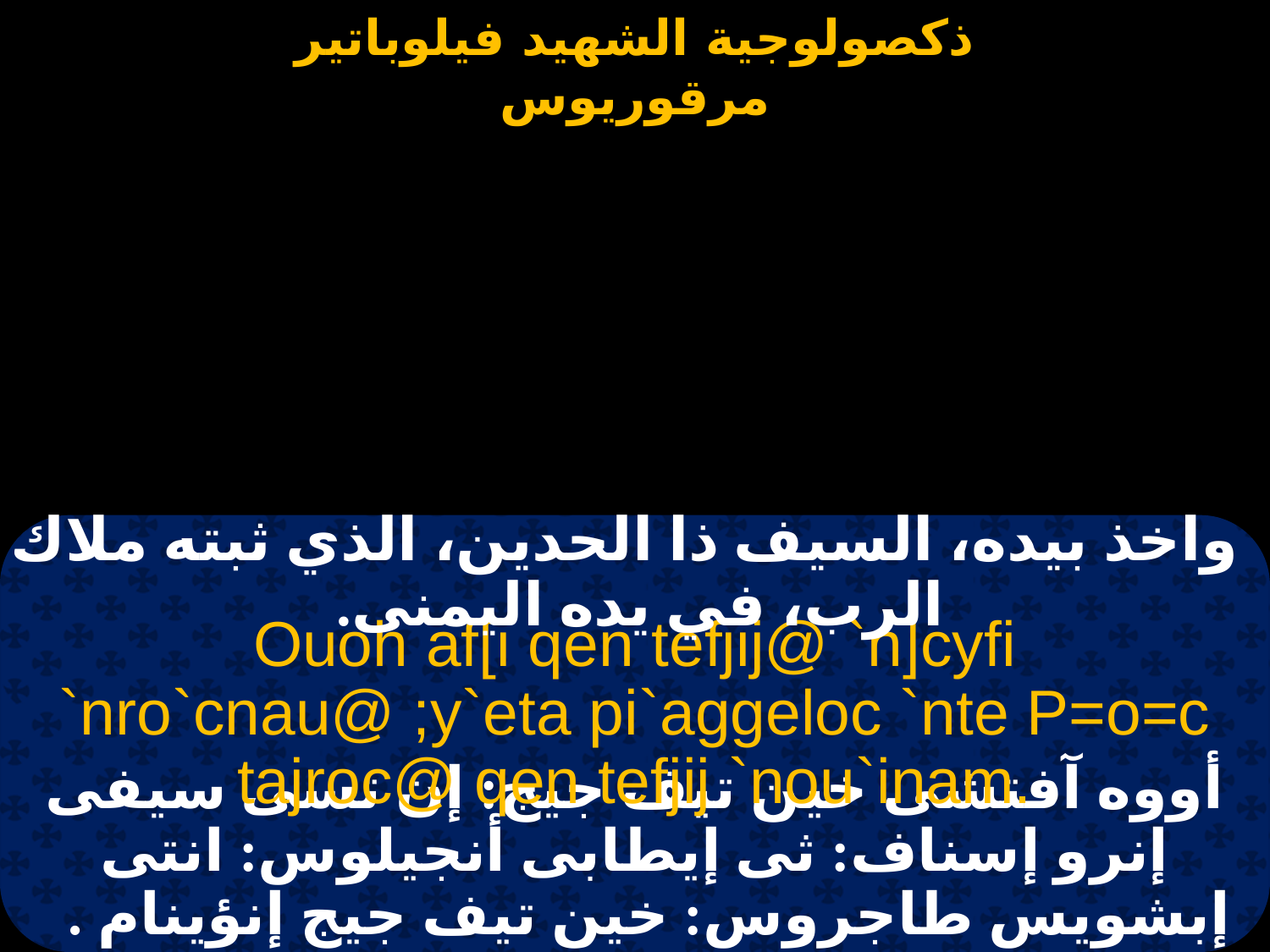

#
واخذ بيده، السيف ذا الحدين، الذي ثبته ملاك الرب، في يده اليمنى.
Ouoh af[i qen tefjij@ `n]cyfi `nro`cnau@ ;y`eta pi`aggeloc `nte P=o=c tajroc@ qen tefjij `nou`inam.
أووه آفتشى خين تيف جيج: إن تسى سيفى إنرو إسناف: ثى إيطابى أنجيلوس: انتى إبشويس طاجروس: خين تيف جيج إنؤينام .